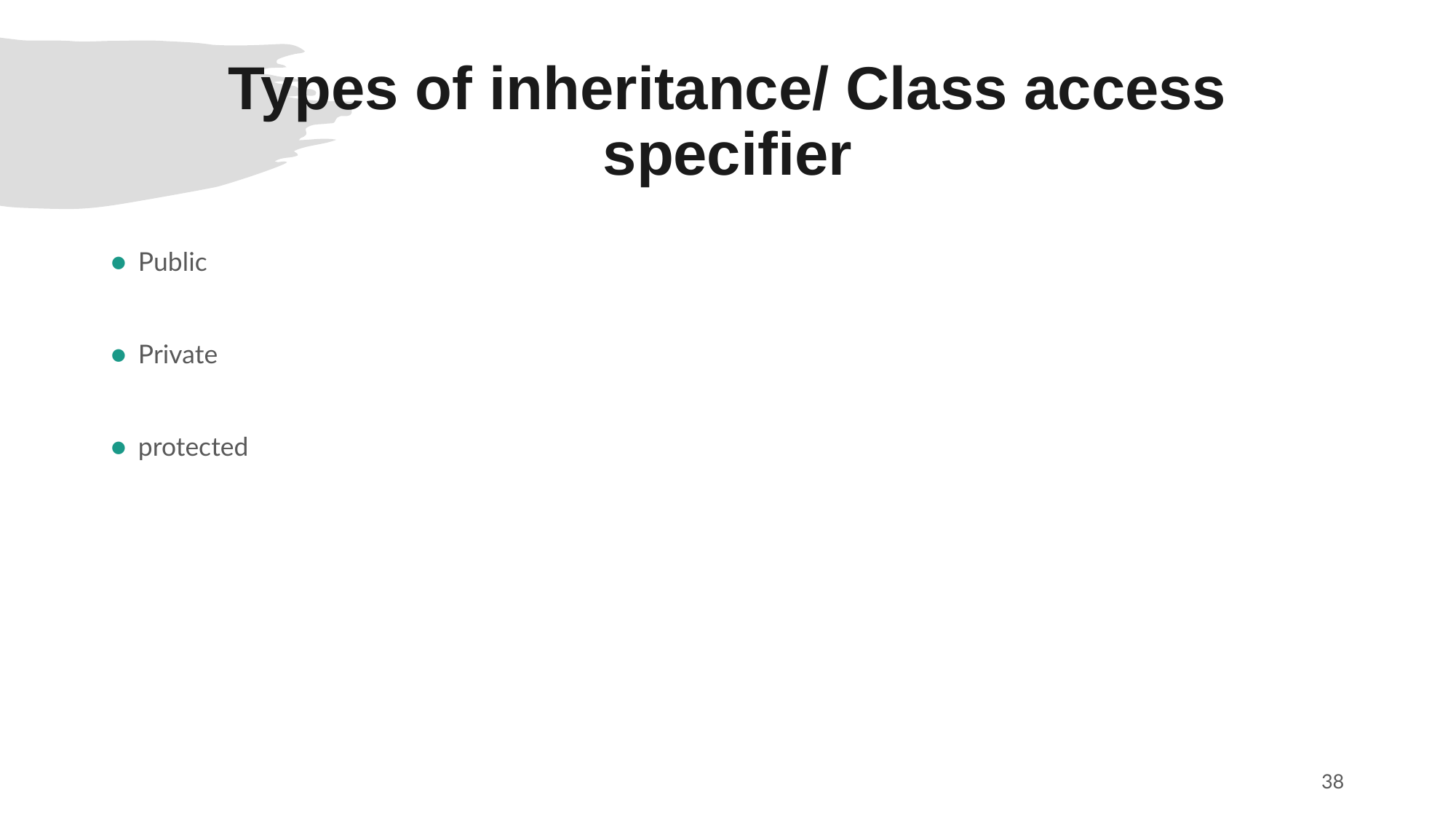

# Types of inheritance/ Class access specifier
Public

Private

protected
38